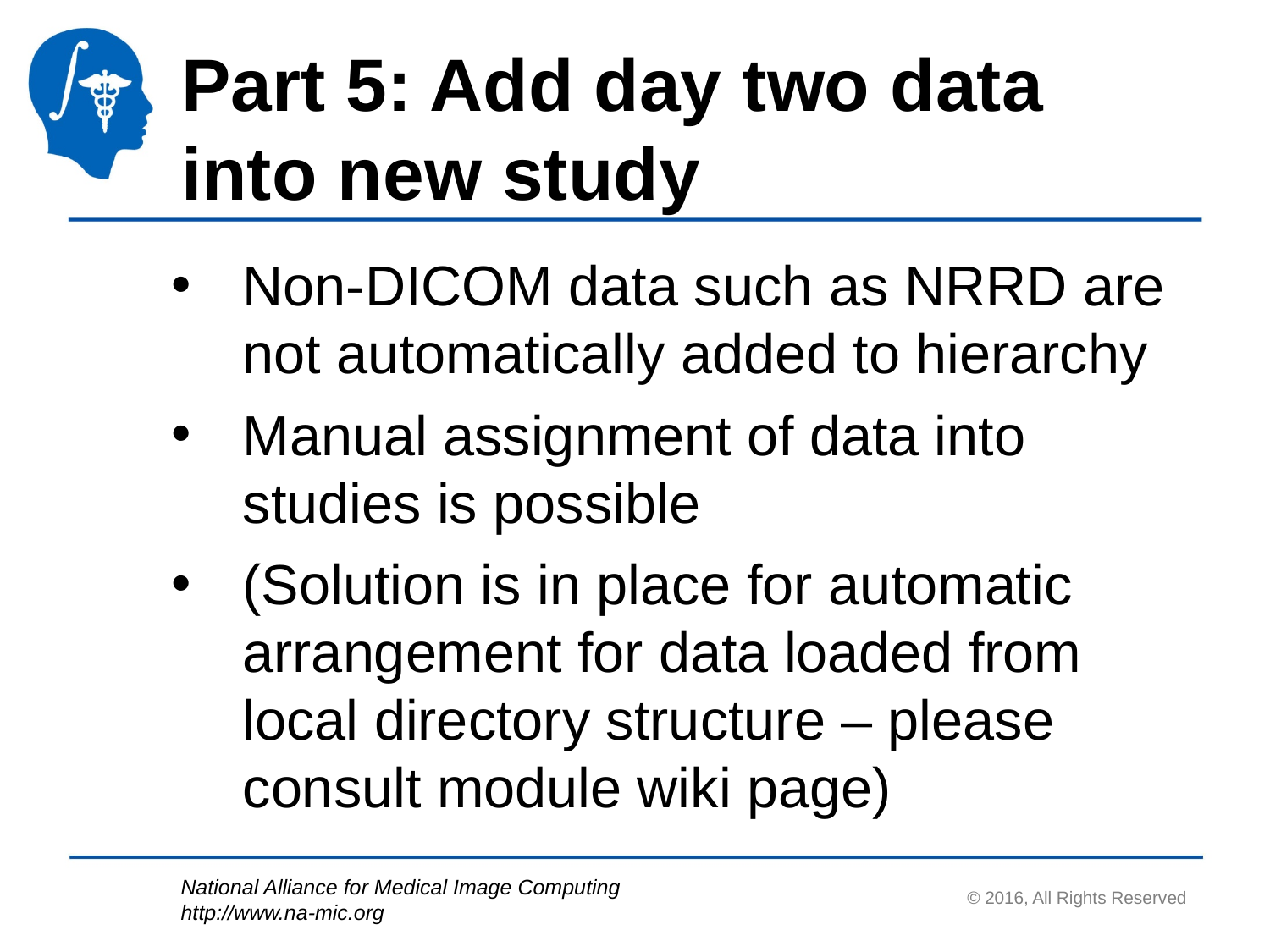

Part 5: Add day two data into new study
Non-DICOM data such as NRRD are not automatically added to hierarchy
Manual assignment of data into studies is possible
(Solution is in place for automatic arrangement for data loaded from local directory structure – please consult module wiki page)
© 2016, All Rights Reserved